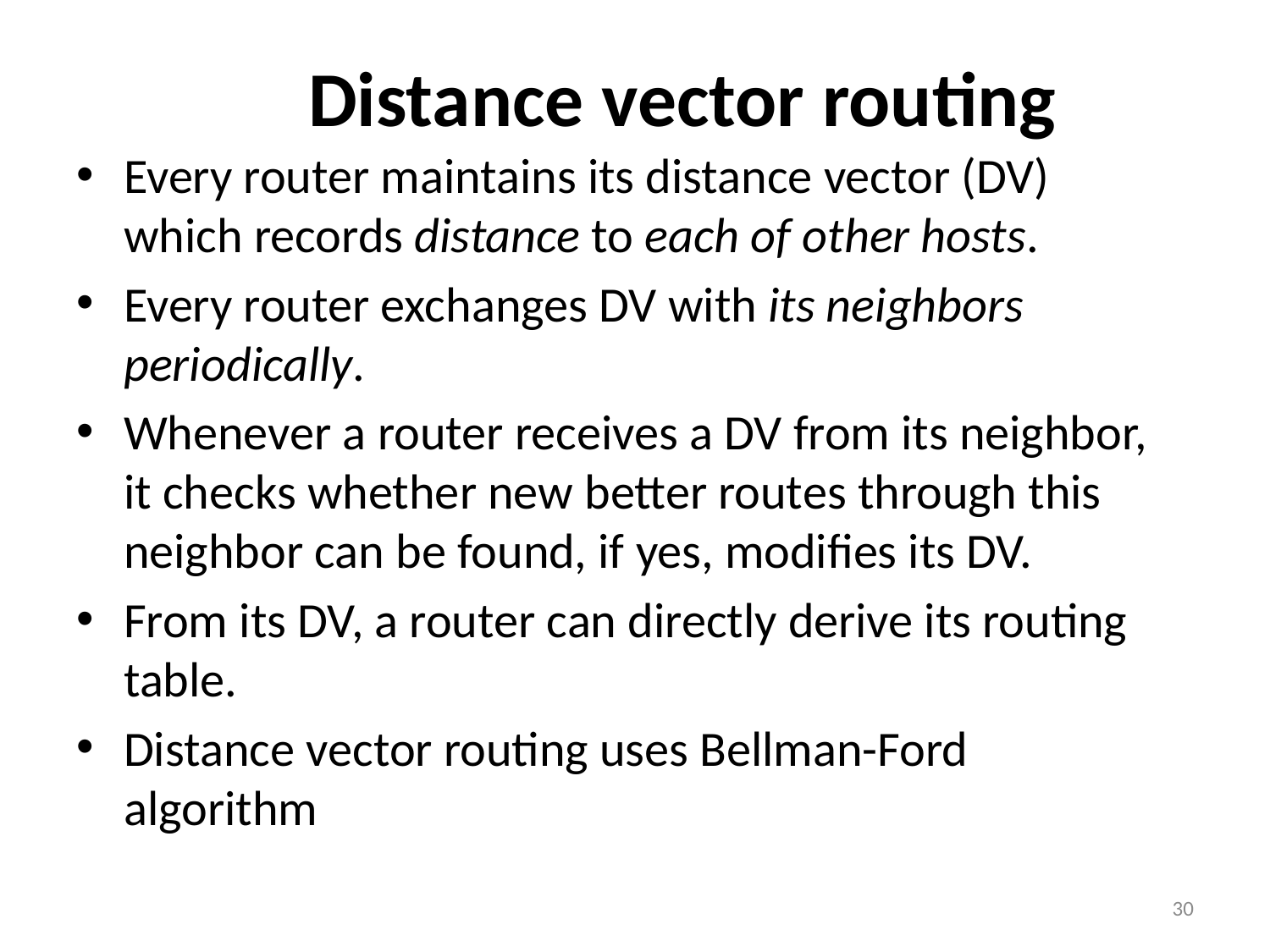

# Distance vector routing
Every router maintains its distance vector (DV) which records distance to each of other hosts.
Every router exchanges DV with its neighbors periodically.
Whenever a router receives a DV from its neighbor, it checks whether new better routes through this neighbor can be found, if yes, modifies its DV.
From its DV, a router can directly derive its routing table.
Distance vector routing uses Bellman-Ford algorithm
30